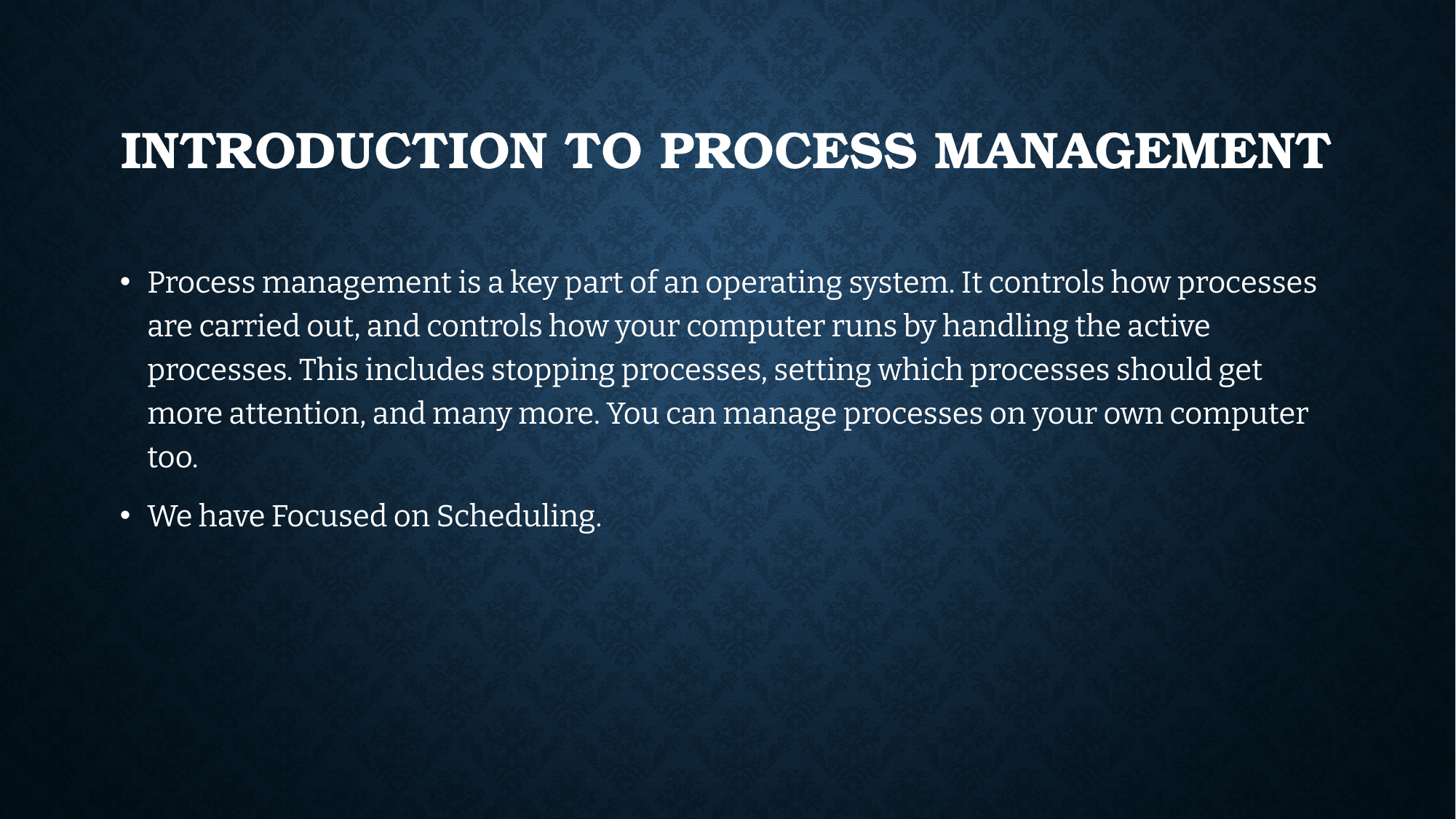

# Introduction to Process Management
Process management is a key part of an operating system. It controls how processes are carried out, and controls how your computer runs by handling the active processes. This includes stopping processes, setting which processes should get more attention, and many more. You can manage processes on your own computer too.
We have Focused on Scheduling.